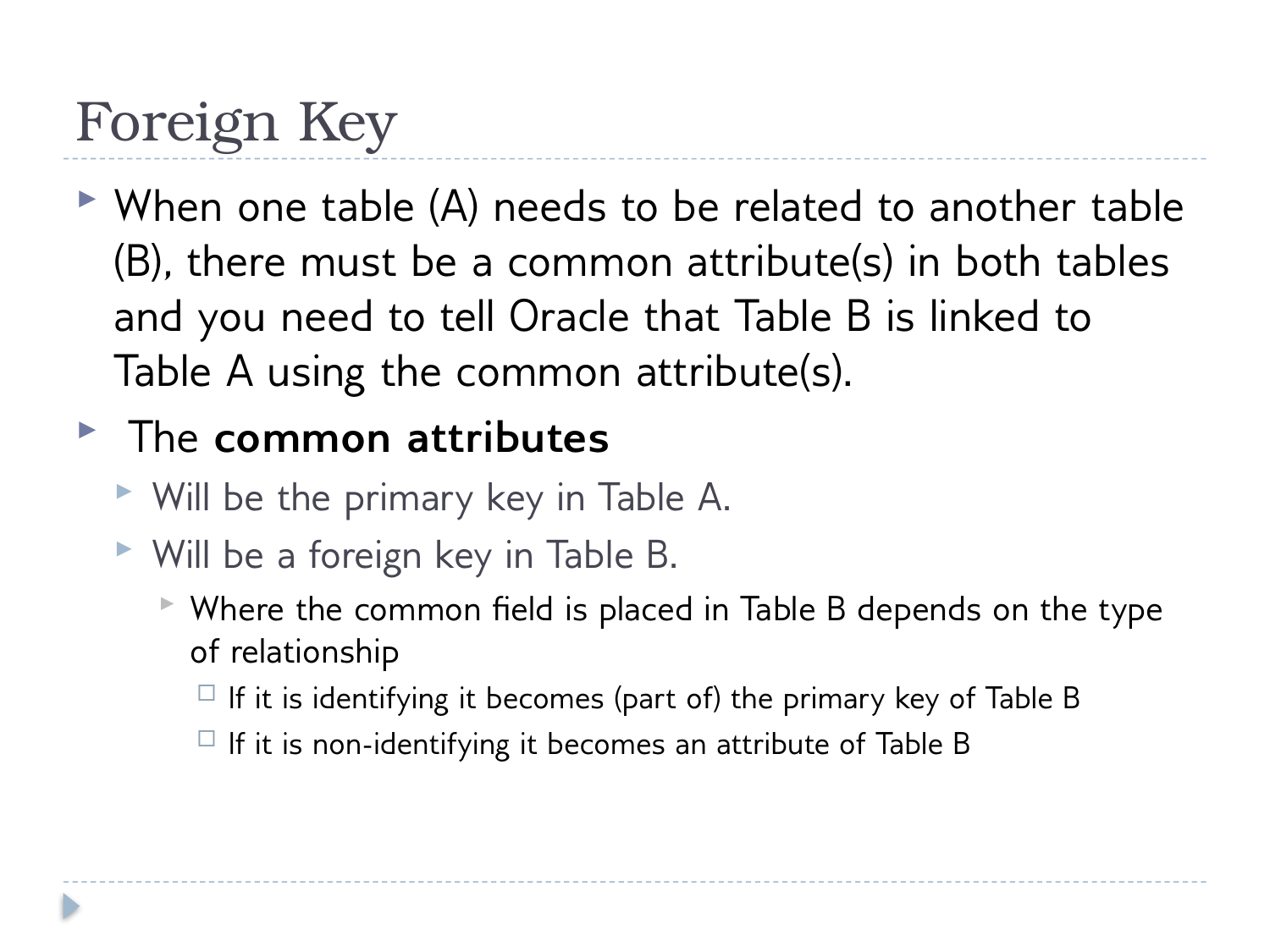

# Foreign Key
When one table (A) needs to be related to another table (B), there must be a common attribute(s) in both tables and you need to tell Oracle that Table B is linked to Table A using the common attribute(s).
 The common attributes
Will be the primary key in Table A.
Will be a foreign key in Table B.
Where the common field is placed in Table B depends on the type of relationship
If it is identifying it becomes (part of) the primary key of Table B
If it is non-identifying it becomes an attribute of Table B